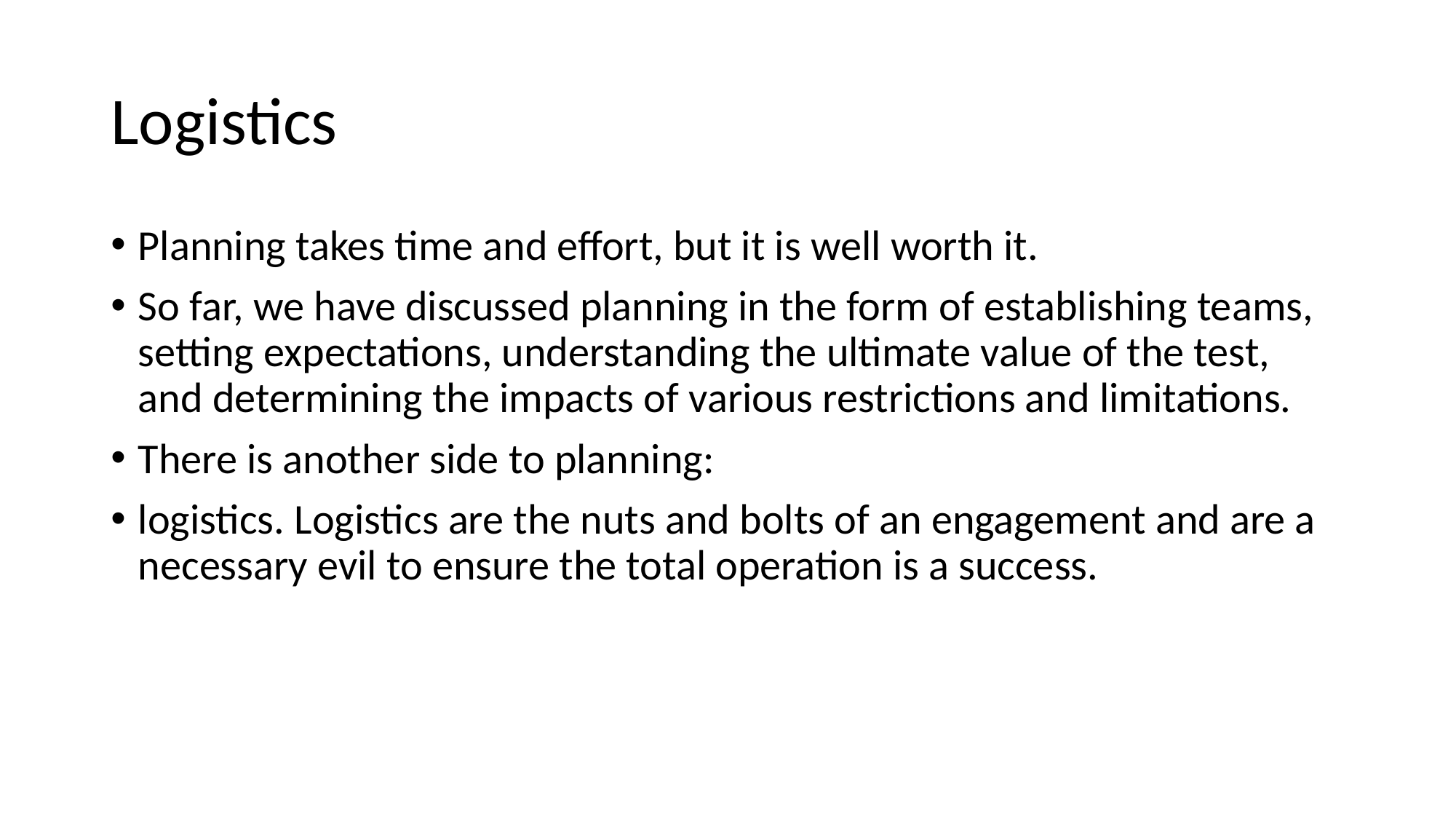

# Logistics
Planning takes time and effort, but it is well worth it.
So far, we have discussed planning in the form of establishing teams, setting expectations, understanding the ultimate value of the test, and determining the impacts of various restrictions and limitations.
There is another side to planning:
logistics. Logistics are the nuts and bolts of an engagement and are a necessary evil to ensure the total operation is a success.